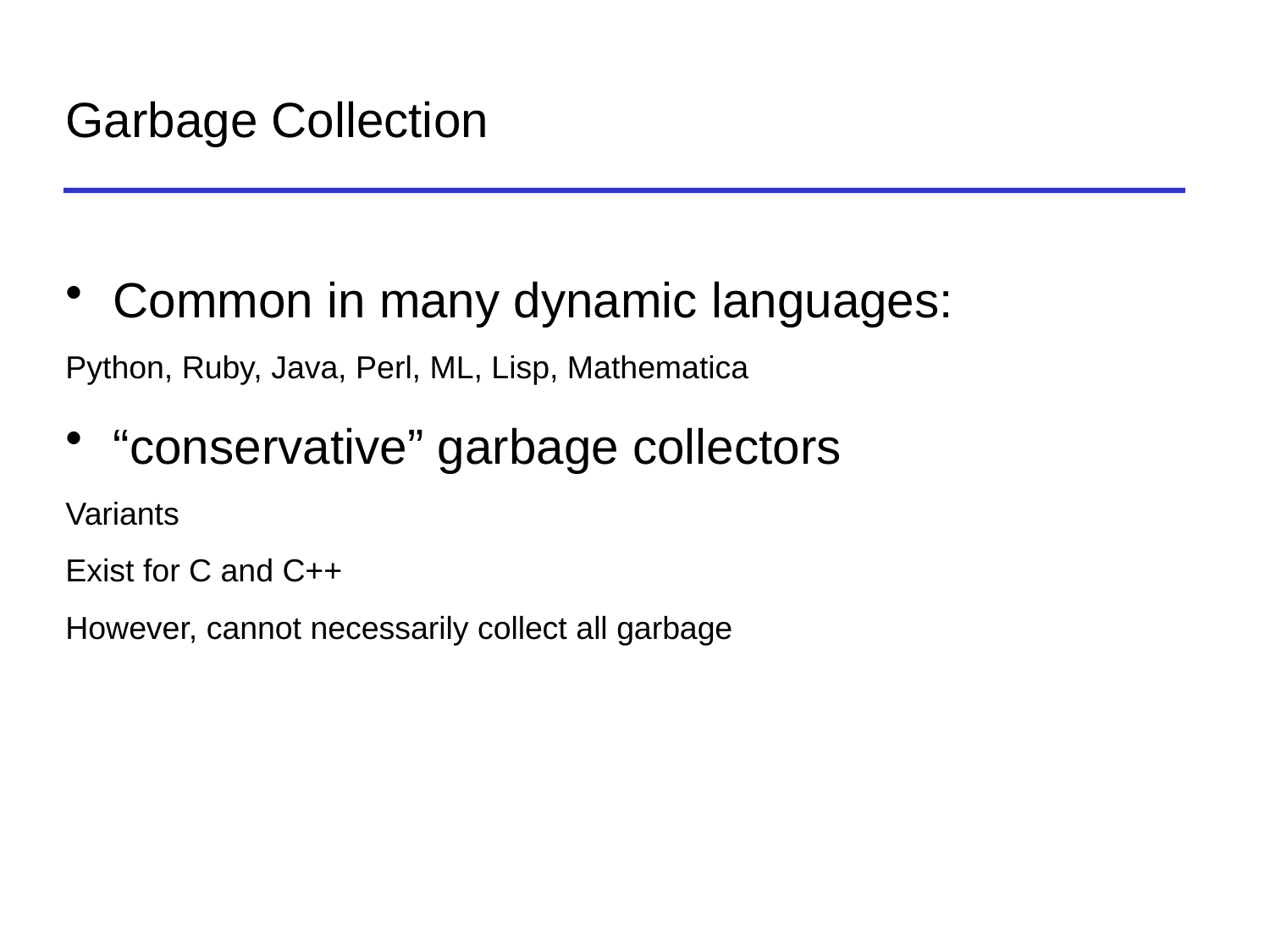

Garbage Collection
Common in many dynamic languages:
Python, Ruby, Java, Perl, ML, Lisp, Mathematica
“conservative” garbage collectors
Variants
Exist for C and C++
However, cannot necessarily collect all garbage